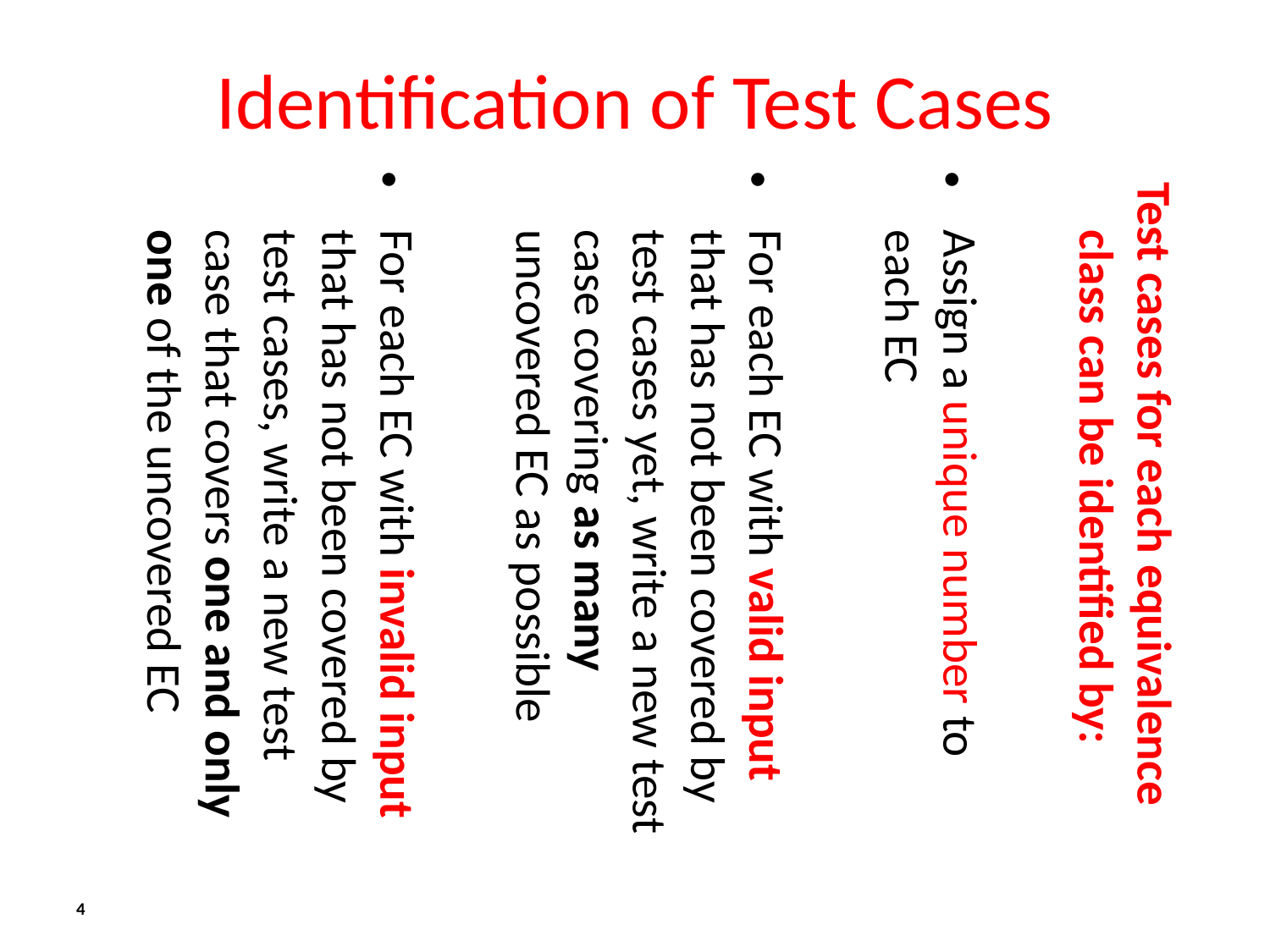

Identification of Test Cases
Test cases for each equivalence class can be identified by:

Assign a unique number to each EC

For each EC with valid input that has not been covered by test cases yet, write a new test case covering as many uncovered EC as possible

For each EC with invalid input that has not been covered by test cases, write a new test case that covers one and only one of the uncovered EC

4